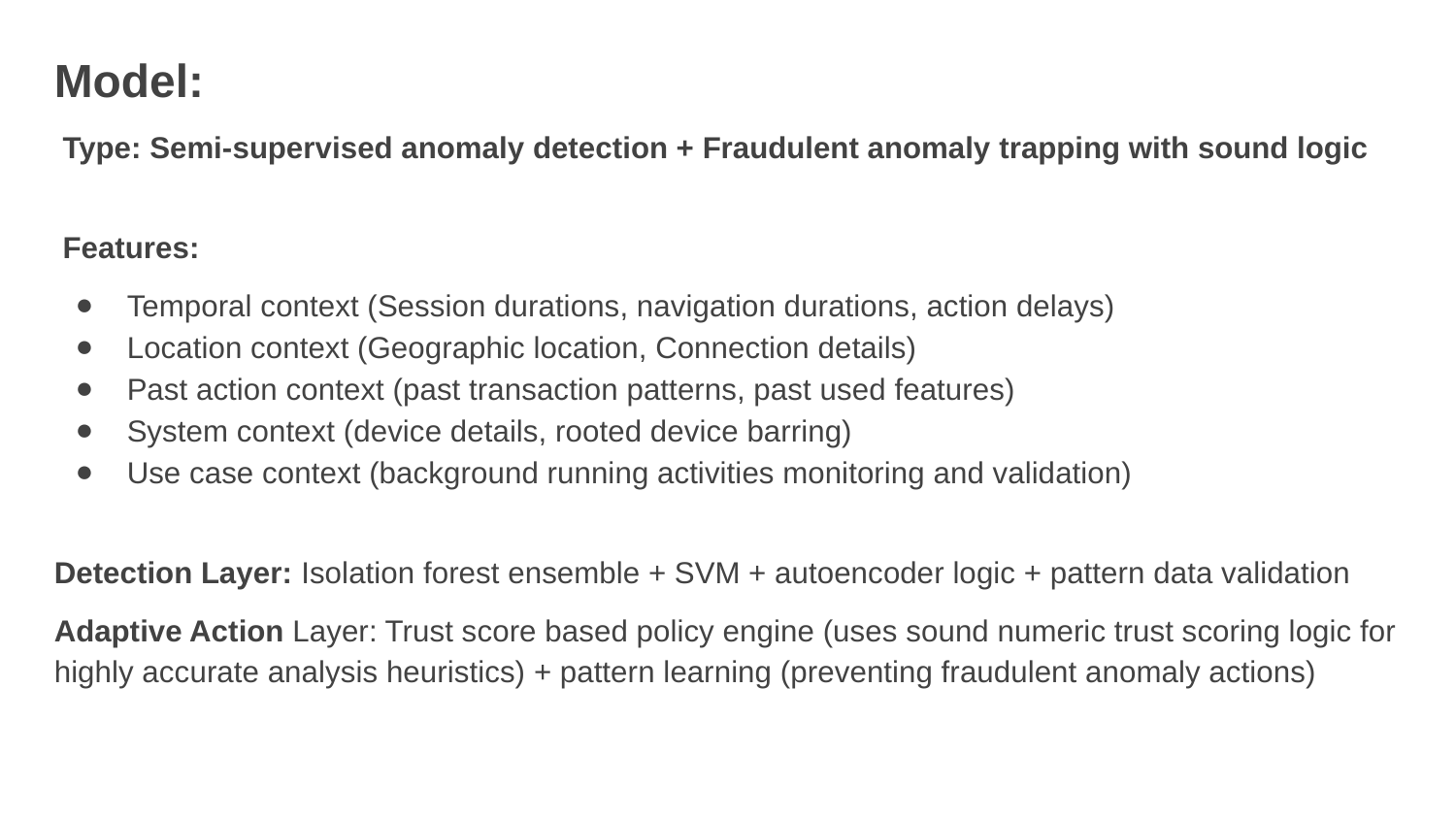

Model:
 Type: Semi-supervised anomaly detection + Fraudulent anomaly trapping with sound logic
 Features:
Temporal context (Session durations, navigation durations, action delays)
Location context (Geographic location, Connection details)
Past action context (past transaction patterns, past used features)
System context (device details, rooted device barring)
Use case context (background running activities monitoring and validation)
Detection Layer: Isolation forest ensemble + SVM + autoencoder logic + pattern data validation
Adaptive Action Layer: Trust score based policy engine (uses sound numeric trust scoring logic for highly accurate analysis heuristics) + pattern learning (preventing fraudulent anomaly actions)